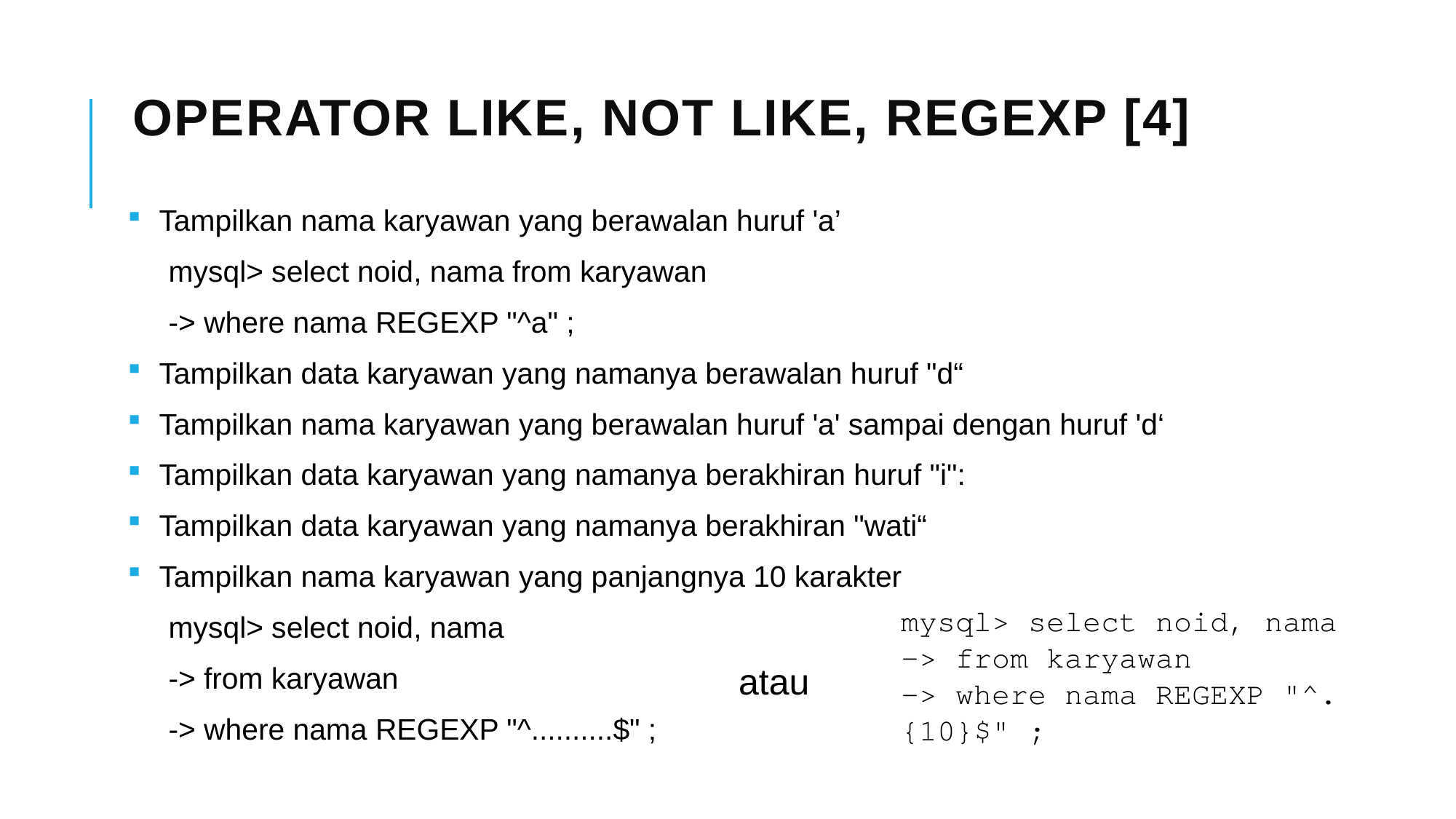

# Operator LIKE, NOT LIKE, REGEXP [4]
Tampilkan nama karyawan yang berawalan huruf 'a’
mysql> select noid, nama from karyawan
-> where nama REGEXP "^a" ;
Tampilkan data karyawan yang namanya berawalan huruf "d“
Tampilkan nama karyawan yang berawalan huruf 'a' sampai dengan huruf 'd‘
Tampilkan data karyawan yang namanya berakhiran huruf "i":
Tampilkan data karyawan yang namanya berakhiran "wati“
Tampilkan nama karyawan yang panjangnya 10 karakter
mysql> select noid, nama
-> from karyawan
-> where nama REGEXP "^..........$" ;
mysql> select noid, nama
-> from karyawan
-> where nama REGEXP "^.{10}$" ;
atau